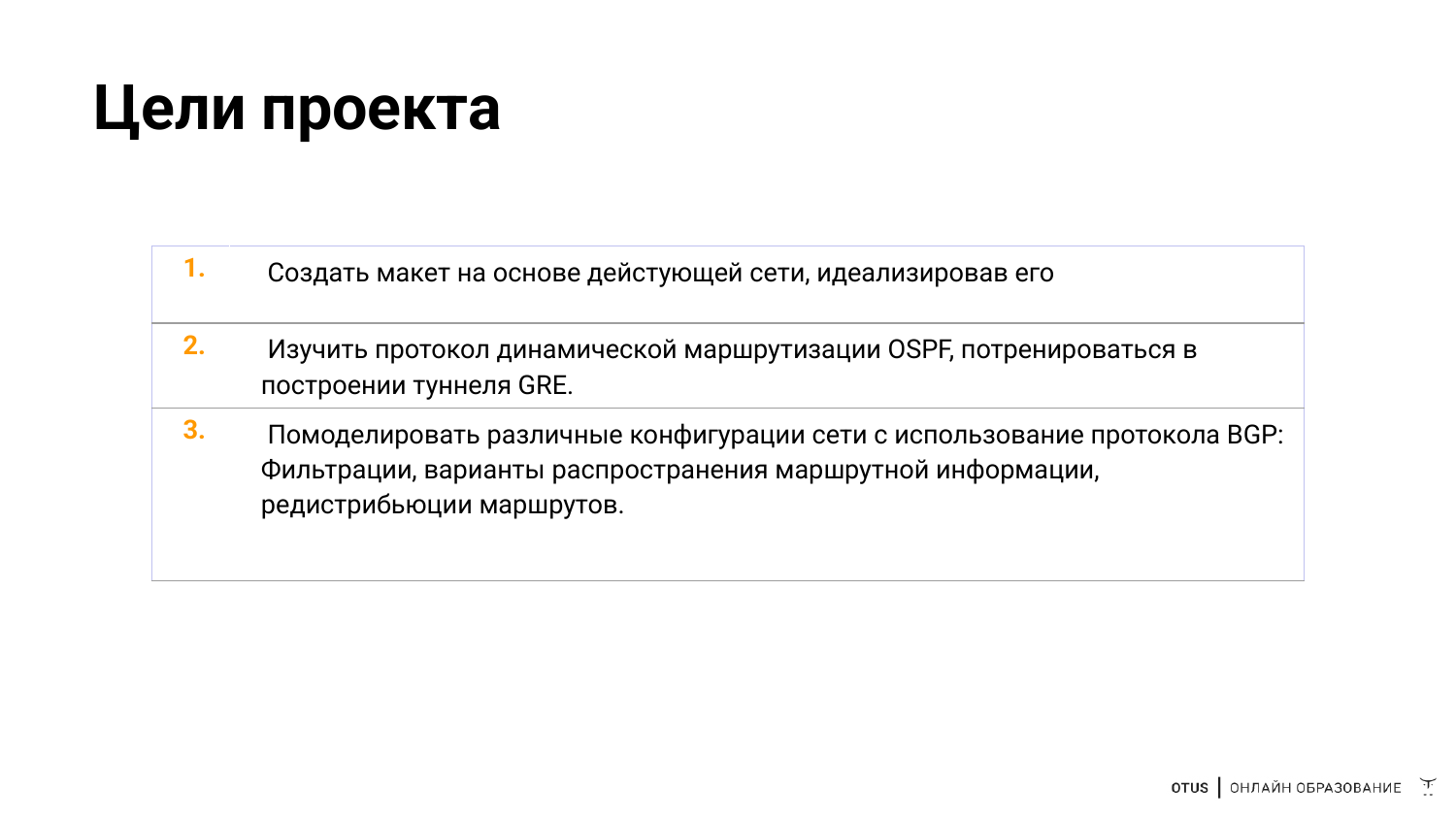

# Цели проекта
| 1. | Создать макет на основе дейстующей сети, идеализировав его |
| --- | --- |
| 2. | Изучить протокол динамической маршрутизации OSPF, потренироваться в построении туннеля GRE. |
| 3. | Помоделировать различные конфигурации сети с использование протокола BGP: Фильтрации, варианты распространения маршрутной информации, редистрибьюции маршрутов. |